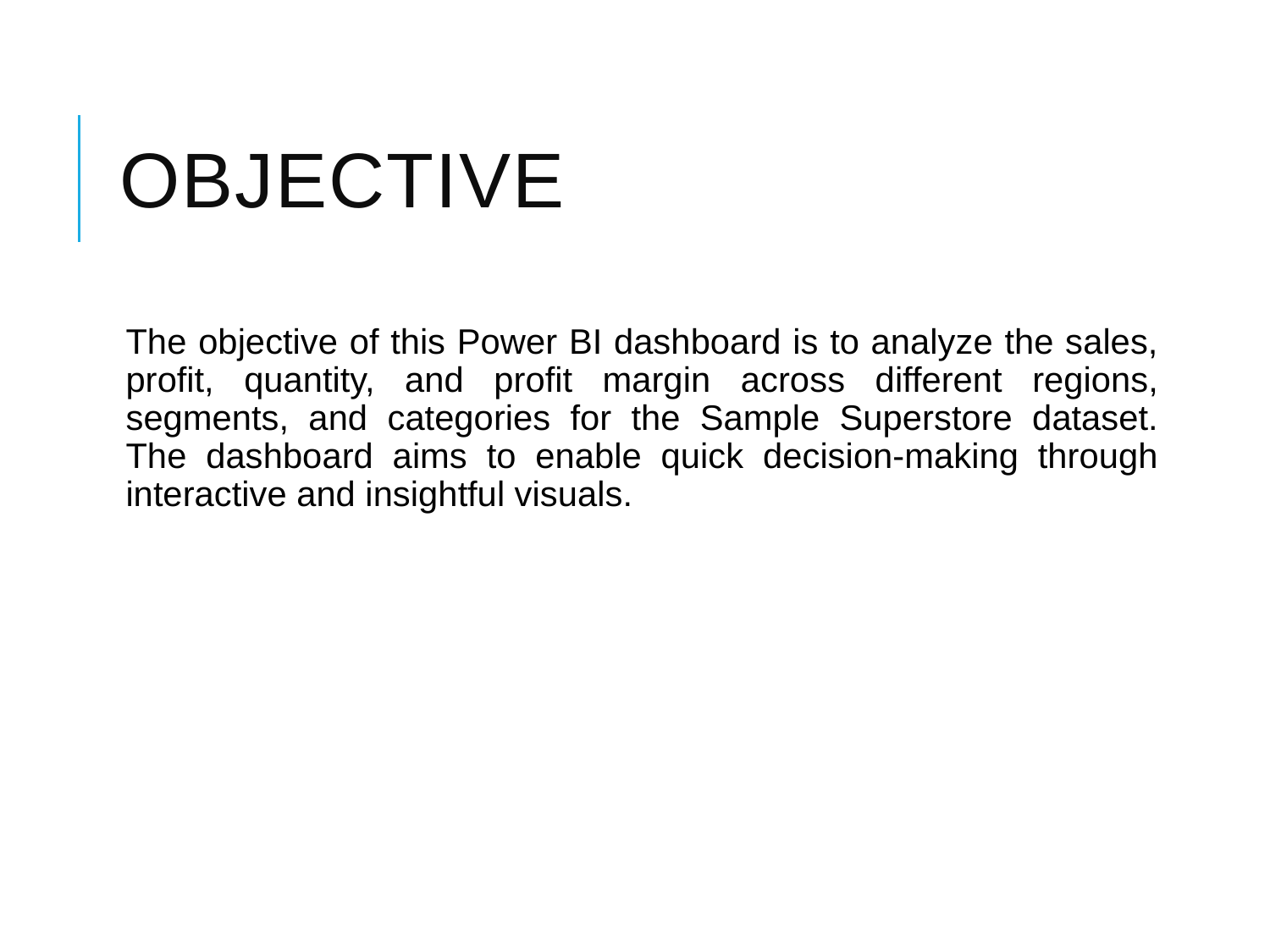

# Objective
The objective of this Power BI dashboard is to analyze the sales, profit, quantity, and profit margin across different regions, segments, and categories for the Sample Superstore dataset. The dashboard aims to enable quick decision-making through interactive and insightful visuals.